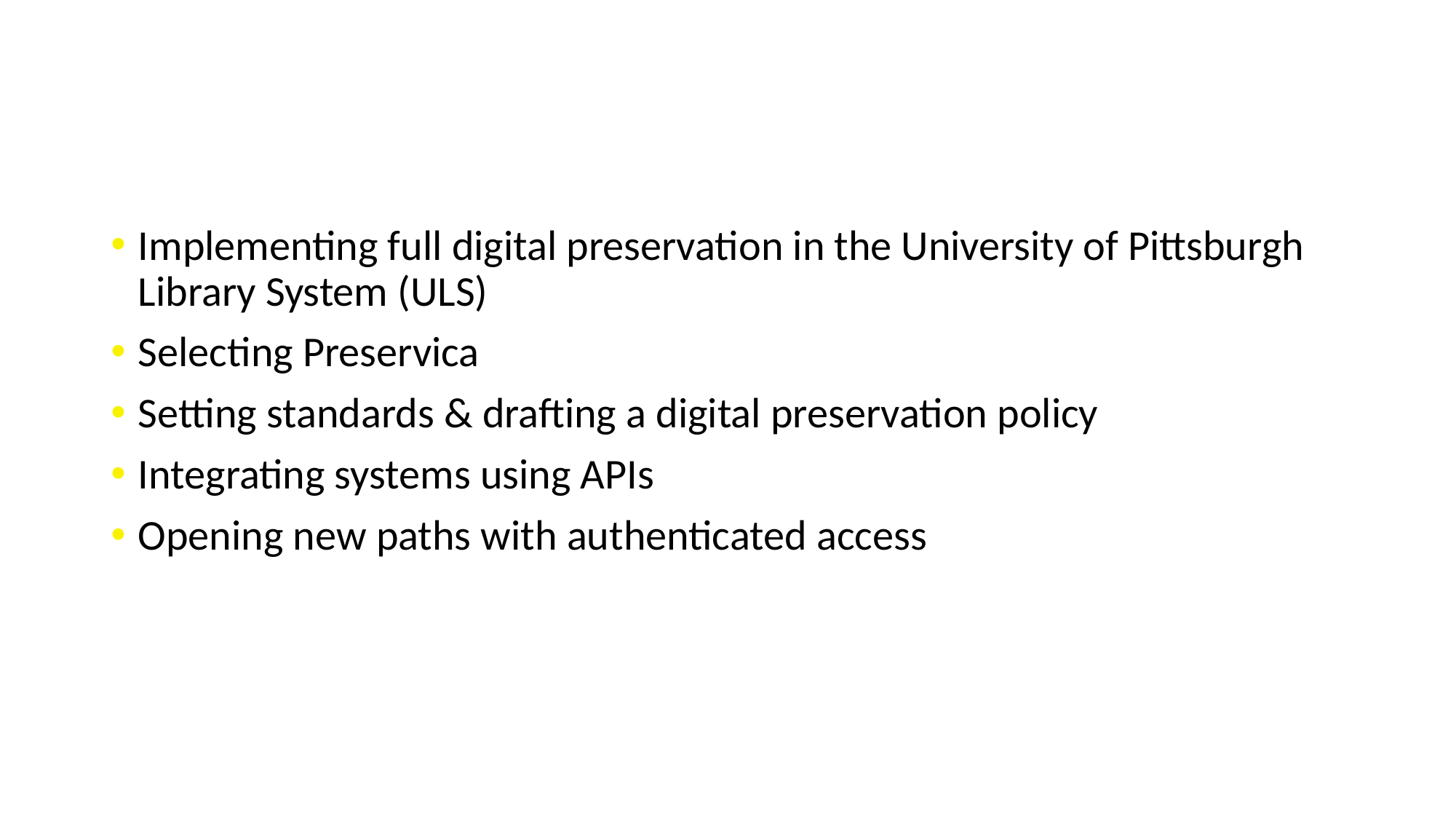

Implementing full digital preservation in the University of Pittsburgh Library System (ULS)
Selecting Preservica
Setting standards & drafting a digital preservation policy
Integrating systems using APIs
Opening new paths with authenticated access